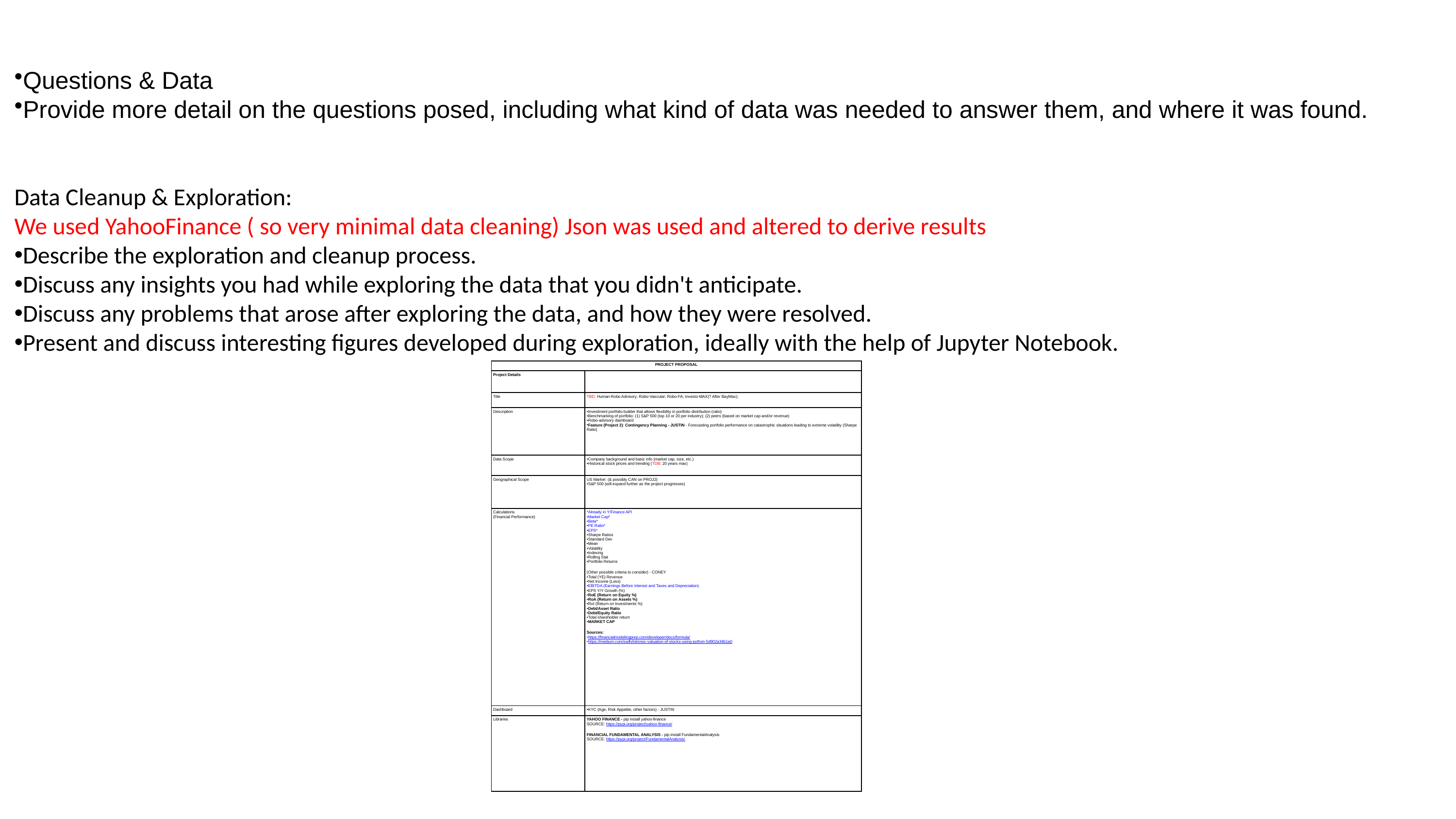

Questions & Data
Provide more detail on the questions posed, including what kind of data was needed to answer them, and where it was found.

Data Cleanup & Exploration:
We used YahooFinance ( so very minimal data cleaning) Json was used and altered to derive results
Describe the exploration and cleanup process.
Discuss any insights you had while exploring the data that you didn't anticipate.
Discuss any problems that arose after exploring the data, and how they were resolved.
Present and discuss interesting figures developed during exploration, ideally with the help of Jupyter Notebook.

| PROJECT PROPOSAL |  |
| --- | --- |
| Project Details |  |
| Title | TBD: Human-Robo Advisory; Robo-Vascular; Robo-FA; Investo-MAX(? After BayMax); |
| Description | Investment portfolio builder that allows flexibility in portfolio distribution (ratio) Benchmarking of portfolio: (1) S&P 500 (top 10 or 20 per industry); (2) peers (based on market cap and/or revenue) Robo-advisory dashboard  Feature (Project 2): Contingency Planning - JUSTIN - Forecasting portfolio performance on catastrophic situations leading to extreme volatility (Sharpe Ratio) |
| Data Scope | Company background and basic info (market cap, size, etc.) Historical stock prices and trending (TDB: 20 years max) |
| Geographical Scope | US Market  (& possibly CAN on PROJ2) S&P 500 (will expand further as the project progresses) |
| Calculations  (Financial Performance) | \*Already in Y!Finance API Market Cap\* Beta\* PE Ratio\* EPS\* Sharpe Ratios Standard Dev Mean Volatility Indexing Rolling Stat Portfolio Returns (Other possible criteria to consider) - CONEY Total (YE) Revenue Net Income (Loss) EBITDA (Earnings Before Interest and Taxes and Depreciation) EPS Y/Y Growth (%) RoE (Return on Equity %) RoA (Return on Assets %) RoI (Return on Investments %) Debt/Asset Ratio Debt/Equity Ratio Total shareholder return MARKET CAP Sources:  https://financialmodelingprep.com/developer/docs/formula/ https://medium.com/swlh/intrinsic-valuation-of-stocks-using-python-5d902a34b1a0 |
| Dashboard | KYC (Age, Risk Appetite, other factors) - JUSTIN |
| Libraries | YAHOO FINANCE - pip install yahoo-finance SOURCE: https://pypi.org/project/yahoo-finance/ FINANCIAL FUNDAMENTAL ANALYSIS - pip install FundamentalAnalysis SOURCE: https://pypi.org/project/FundamentalAnalysis/ |